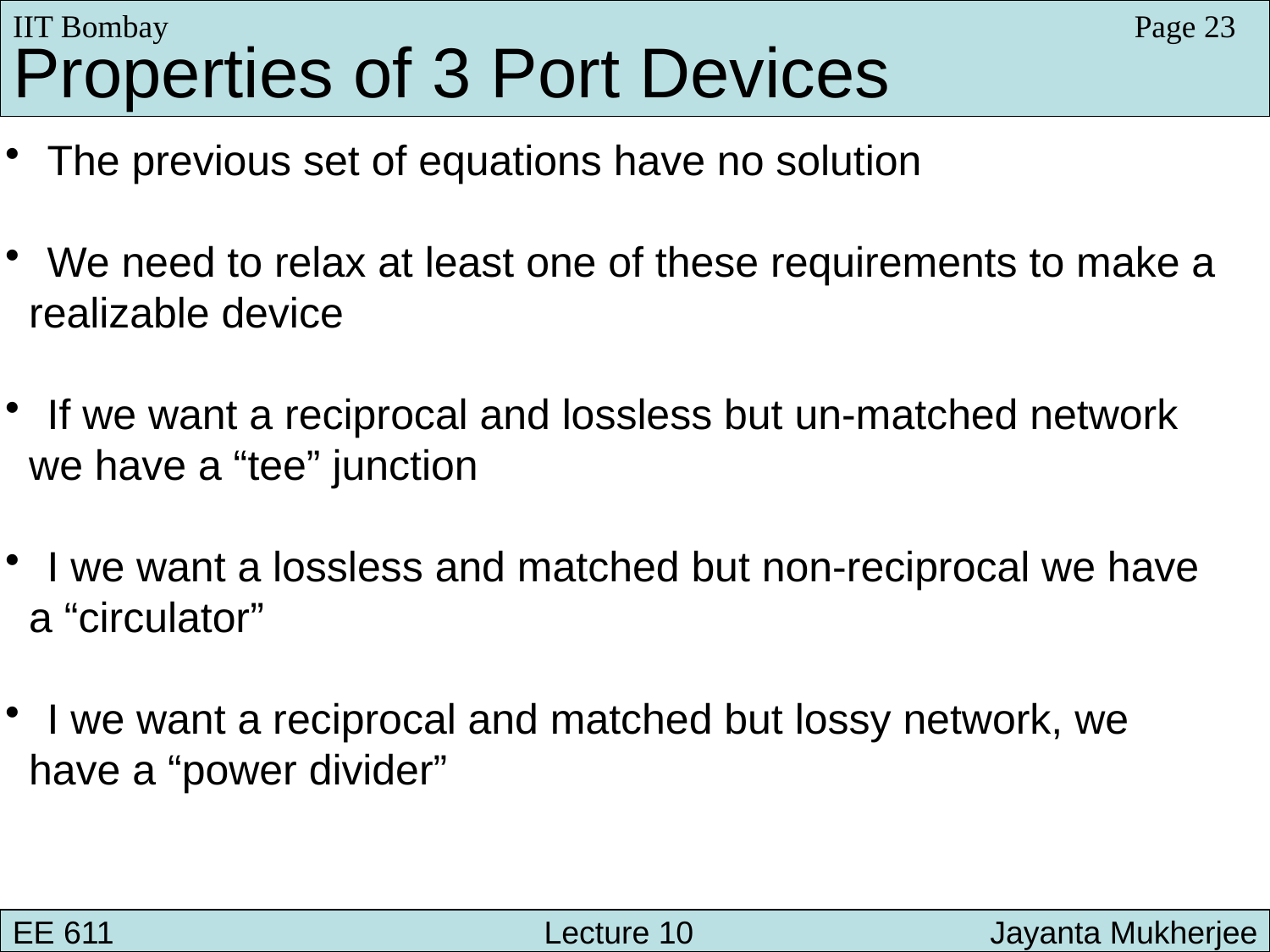

IIT Bombay
Page 23
Properties of 3 Port Devices
 The previous set of equations have no solution

 We need to relax at least one of these requirements to make a
  realizable device

 If we want a reciprocal and lossless but un-matched network
  we have a “tee” junction

 I we want a lossless and matched but non-reciprocal we have
  a “circulator”

 I we want a reciprocal and matched but lossy network, we
  have a “power divider”
EE 611 			                 Lecture 10       	    	          Jayanta Mukherjee